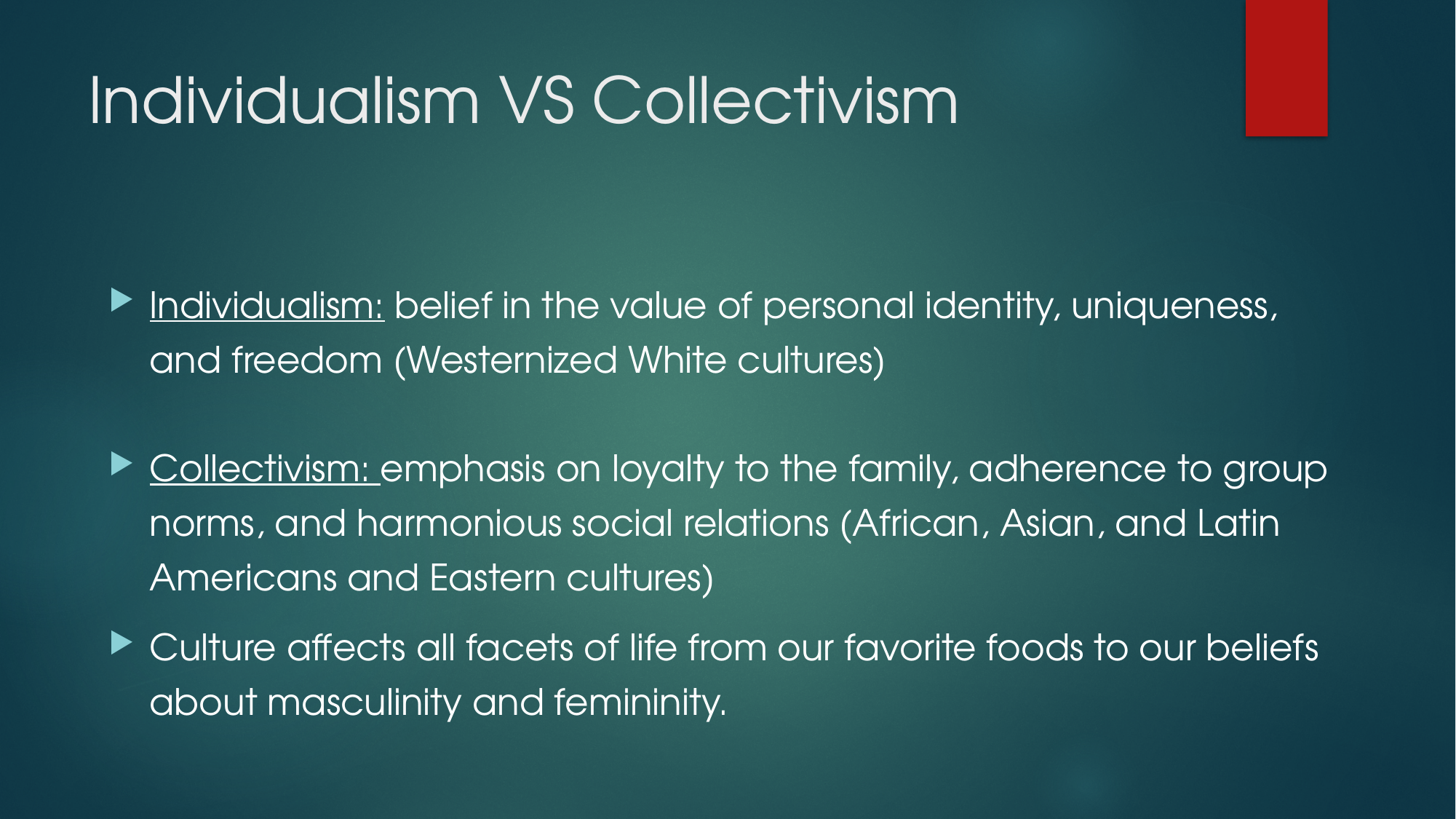

# Individualism VS Collectivism
Individualism: belief in the value of personal identity, uniqueness, and freedom (Westernized White cultures)

Collectivism: emphasis on loyalty to the family, adherence to group norms, and harmonious social relations (African, Asian, and Latin Americans and Eastern cultures)
Culture affects all facets of life from our favorite foods to our beliefs about masculinity and femininity.